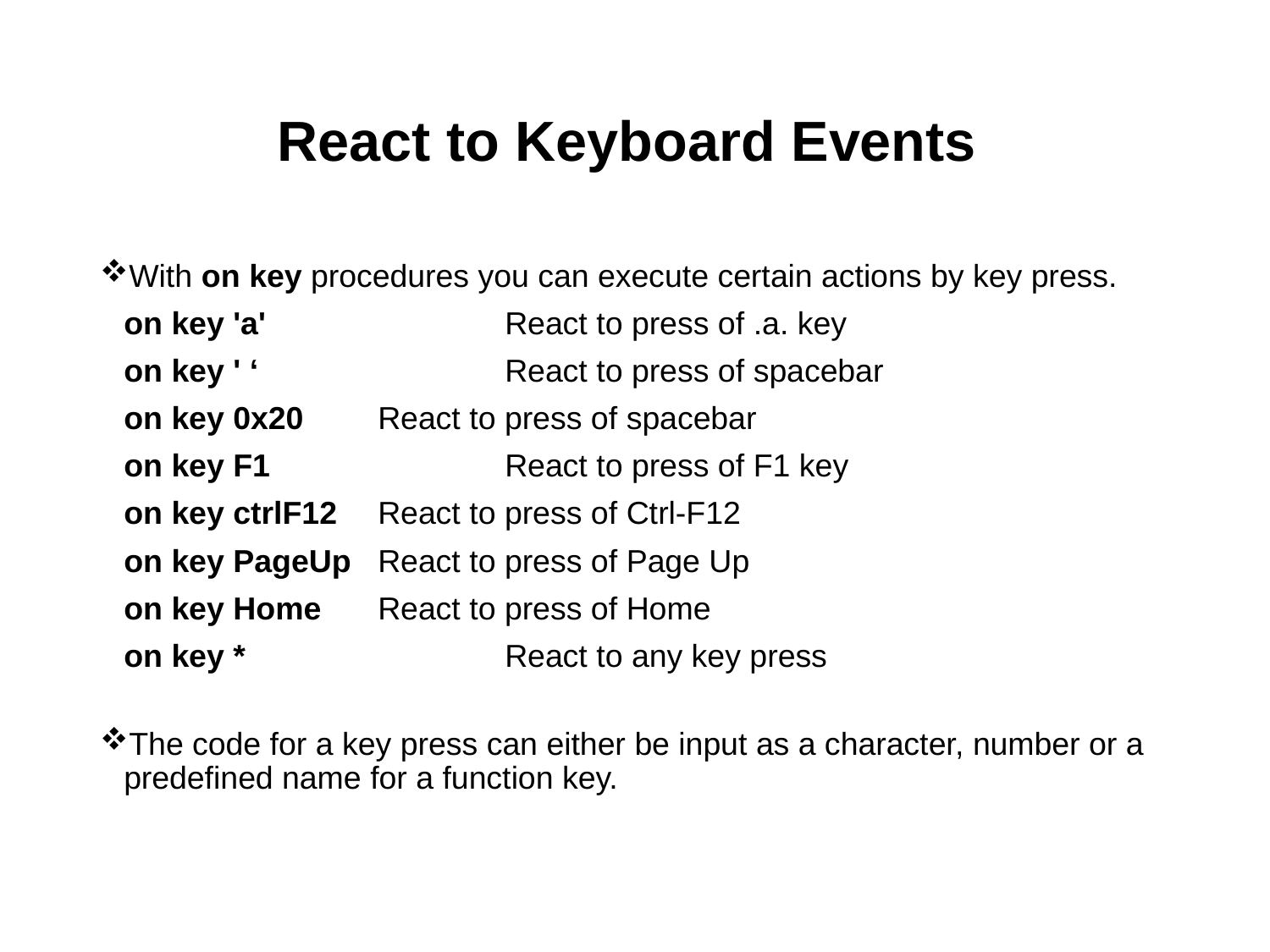

# React to Keyboard Events
With on key procedures you can execute certain actions by key press.
	on key 'a' 		React to press of .a. key
	on key ' ‘		React to press of spacebar
	on key 0x20 	React to press of spacebar
	on key F1 		React to press of F1 key
	on key ctrlF12 	React to press of Ctrl-F12
	on key PageUp 	React to press of Page Up
	on key Home 	React to press of Home
	on key * 		React to any key press

The code for a key press can either be input as a character, number or a predefined name for a function key.